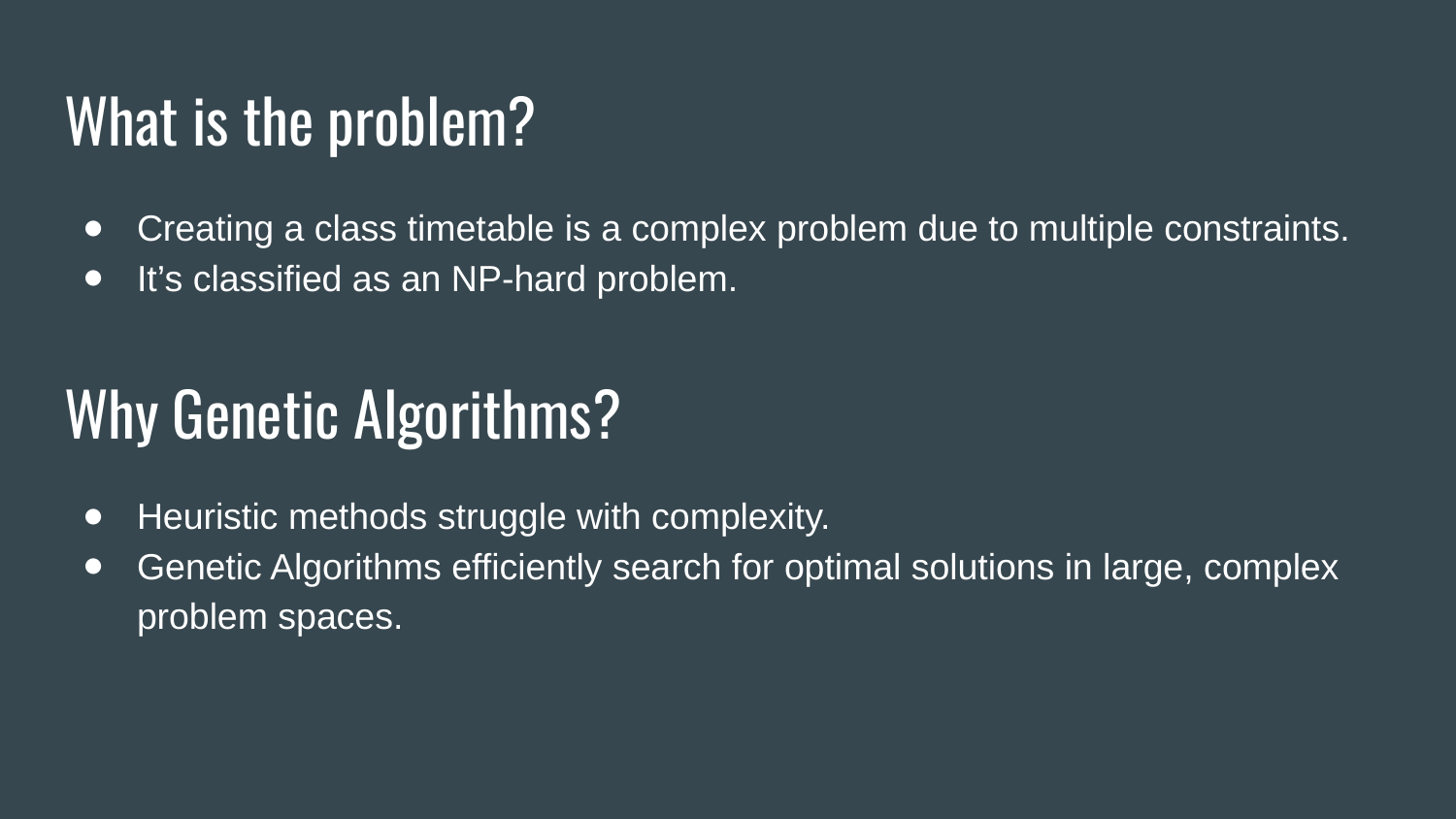

# What is the problem?
Creating a class timetable is a complex problem due to multiple constraints.
It’s classified as an NP-hard problem.
Why Genetic Algorithms?
Heuristic methods struggle with complexity.
Genetic Algorithms efficiently search for optimal solutions in large, complex problem spaces.